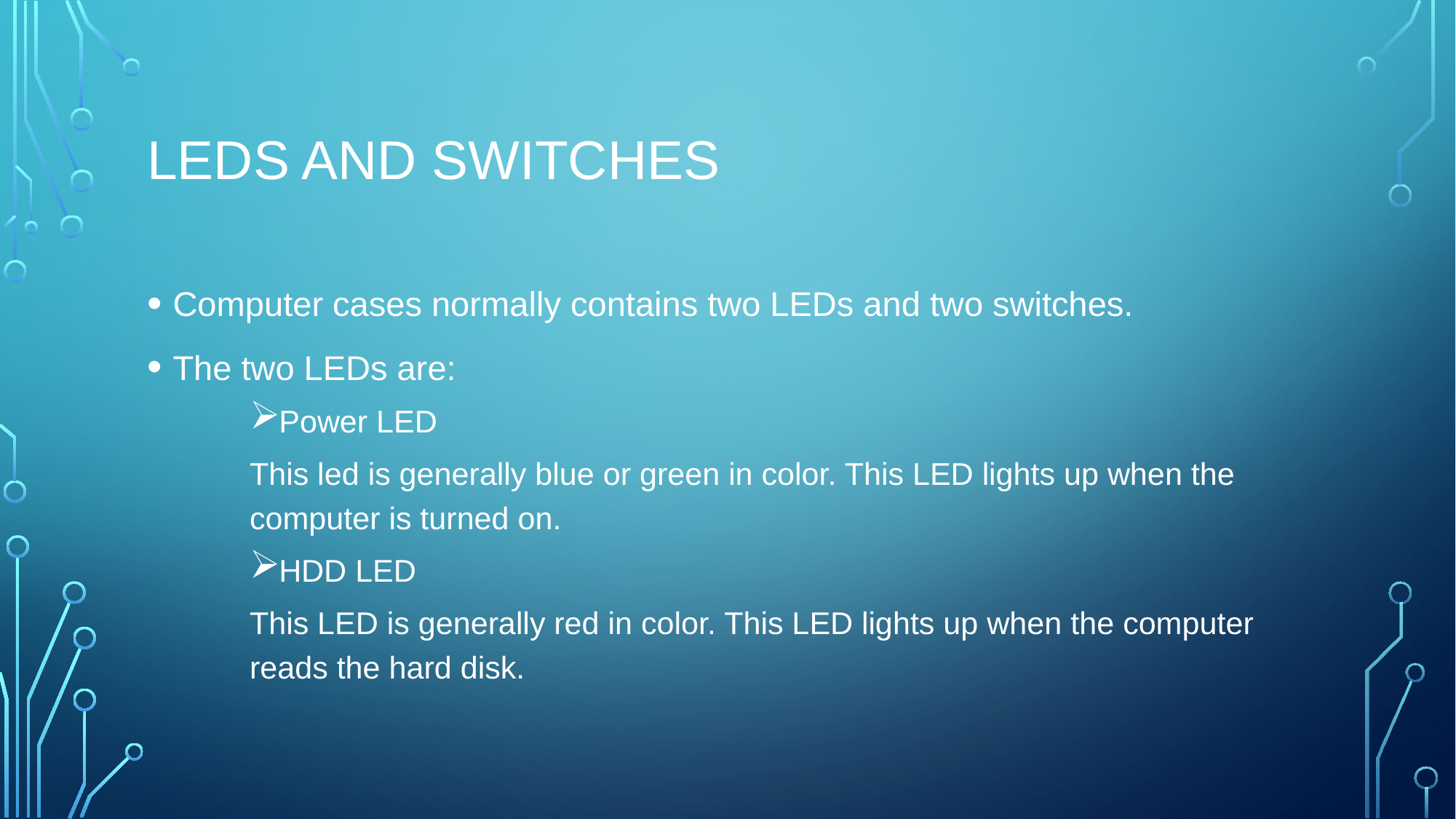

# LEDS and Switches
Computer cases normally contains two LEDs and two switches.
The two LEDs are:
Power LED
This led is generally blue or green in color. This LED lights up when the computer is turned on.
HDD LED
This LED is generally red in color. This LED lights up when the computer reads the hard disk.